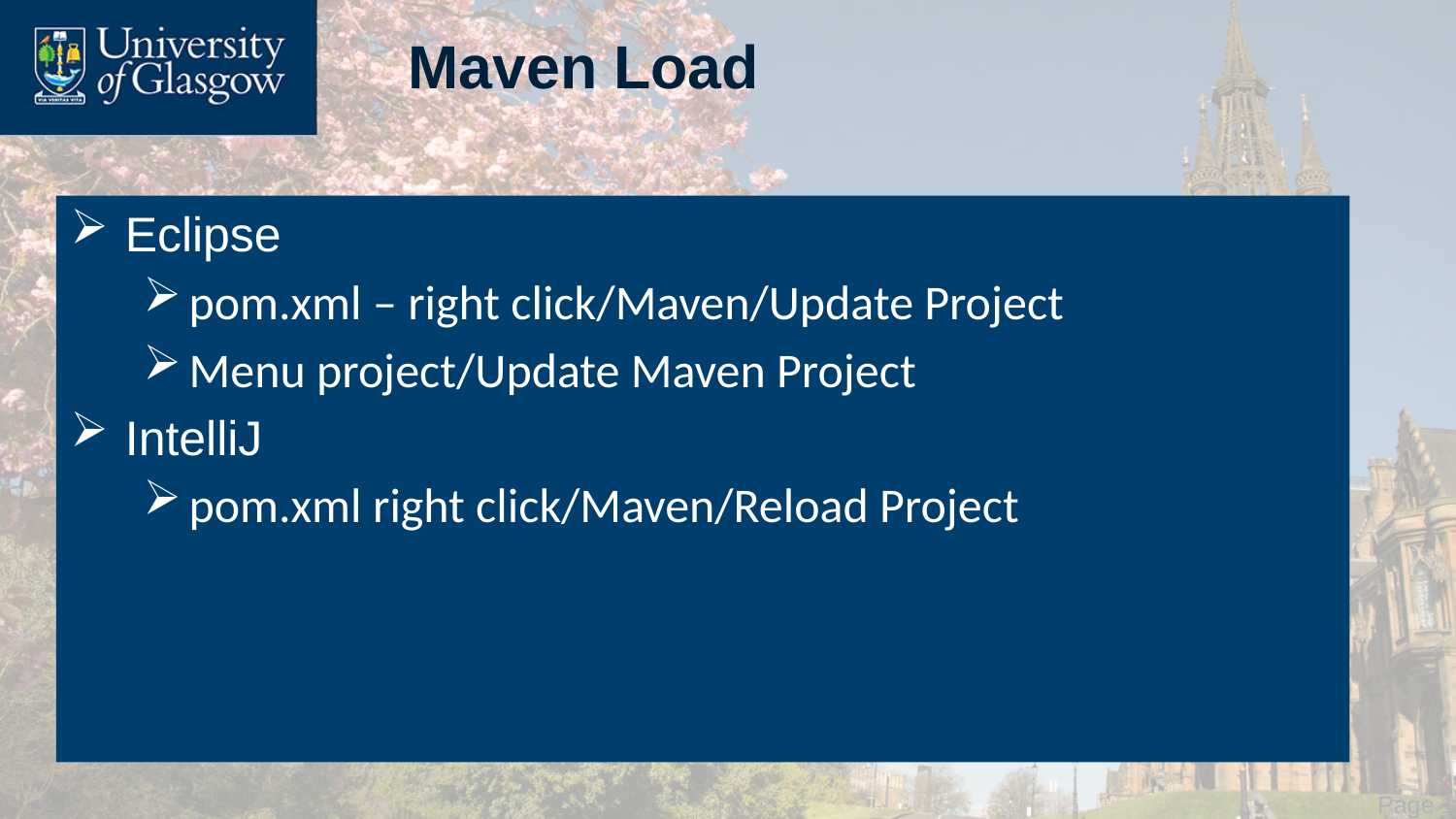

# Maven Load
Eclipse
pom.xml – right click/Maven/Update Project
Menu project/Update Maven Project
IntelliJ
pom.xml right click/Maven/Reload Project

 Page 18